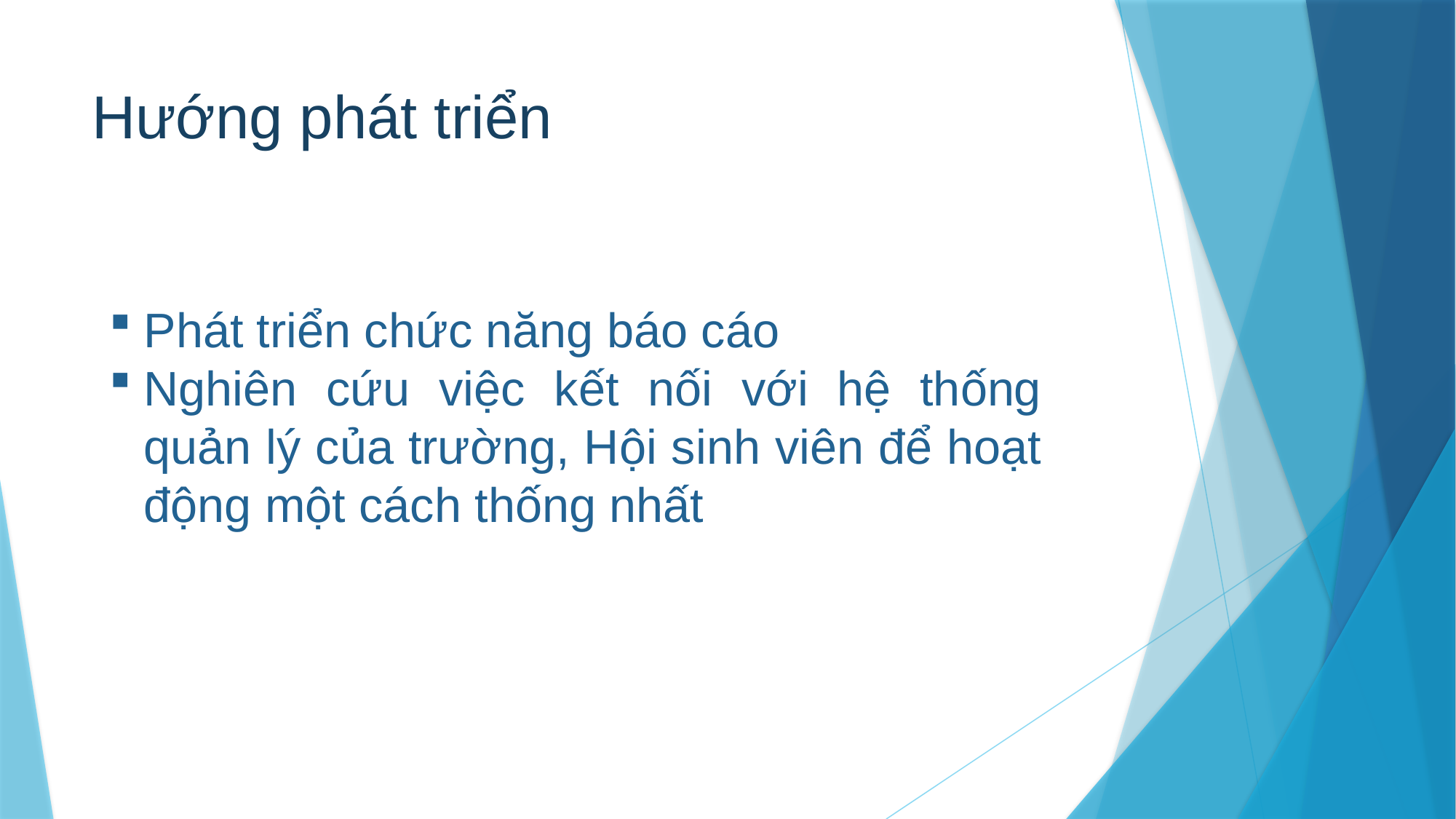

# Hướng phát triển
Phát triển chức năng báo cáo
Nghiên cứu việc kết nối với hệ thống quản lý của trường, Hội sinh viên để hoạt động một cách thống nhất